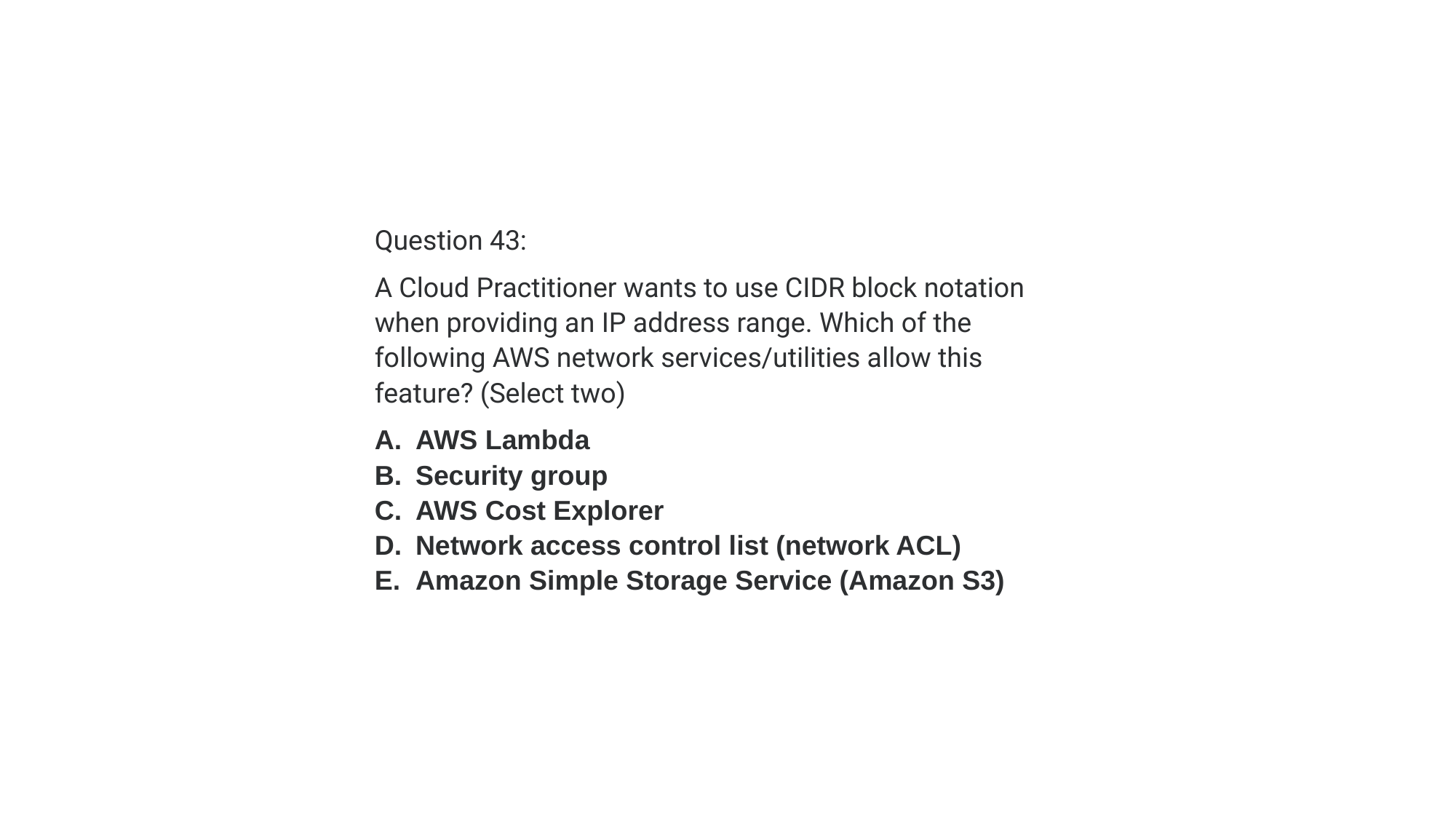

Question 43:
A Cloud Practitioner wants to use CIDR block notation when providing an IP address range. Which of the following AWS network services/utilities allow this feature? (Select two)
AWS Lambda
Security group
AWS Cost Explorer
Network access control list (network ACL)
Amazon Simple Storage Service (Amazon S3)